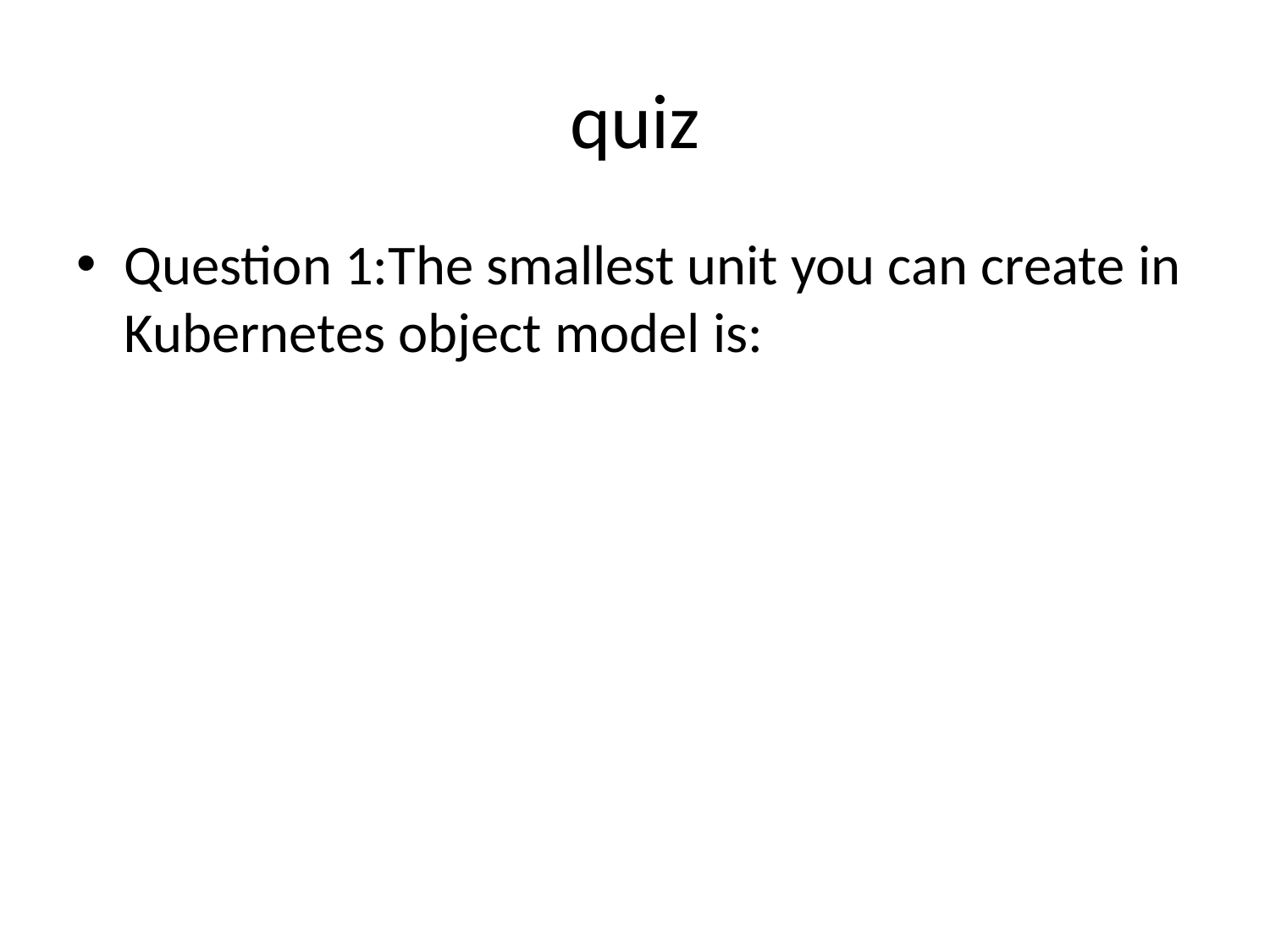

# quiz
Question 1:The smallest unit you can create in Kubernetes object model is: